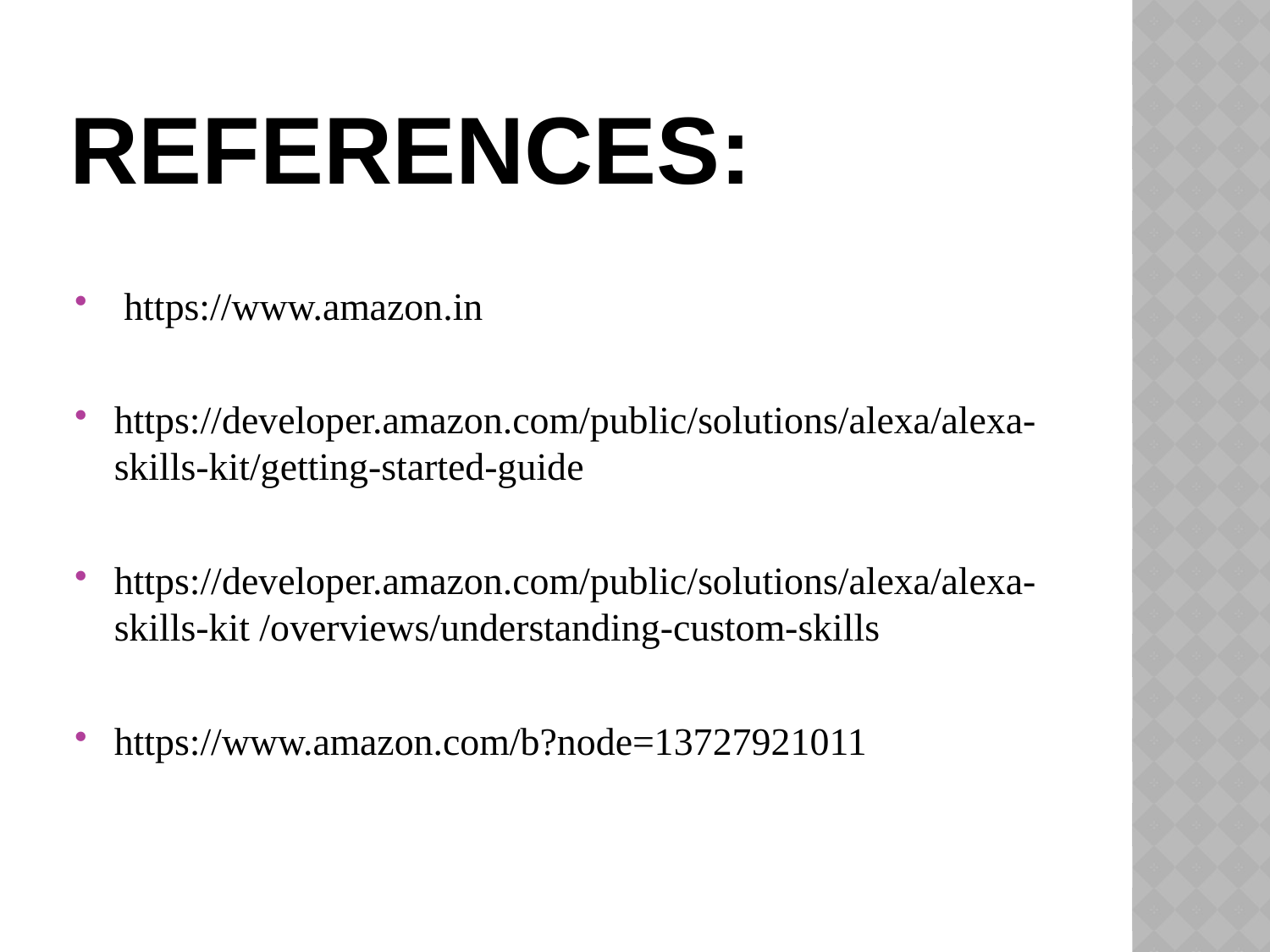

# References:
 https://www.amazon.in

https://developer.amazon.com/public/solutions/alexa/alexa-skills-kit/getting-started-guide

https://developer.amazon.com/public/solutions/alexa/alexa-skills-kit /overviews/understanding-custom-skills

https://www.amazon.com/b?node=13727921011